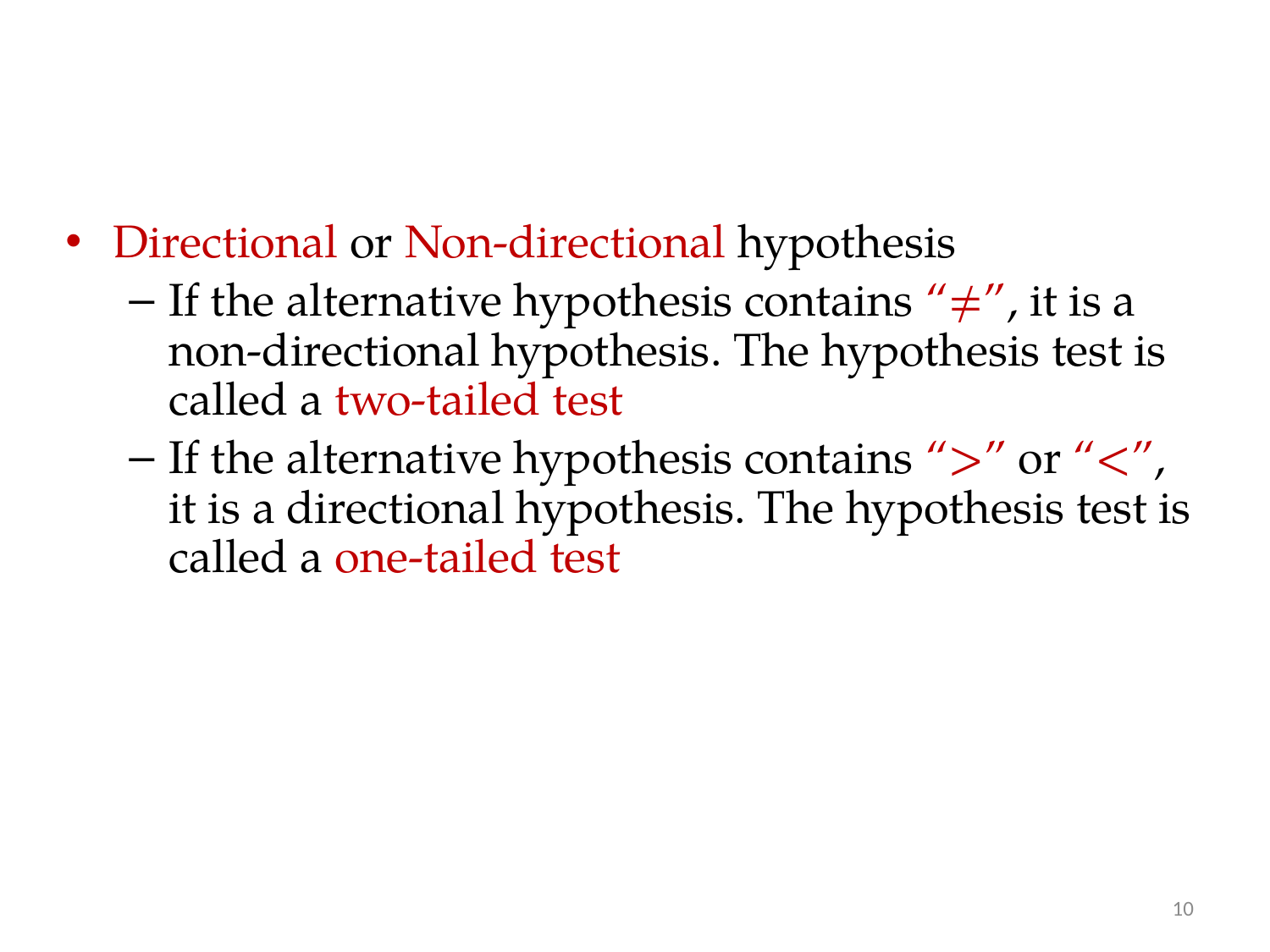

Directional or Non-directional hypothesis
If the alternative hypothesis contains “≠”, it is a non-directional hypothesis. The hypothesis test is called a two-tailed test
If the alternative hypothesis contains “>” or “<”, it is a directional hypothesis. The hypothesis test is called a one-tailed test
10